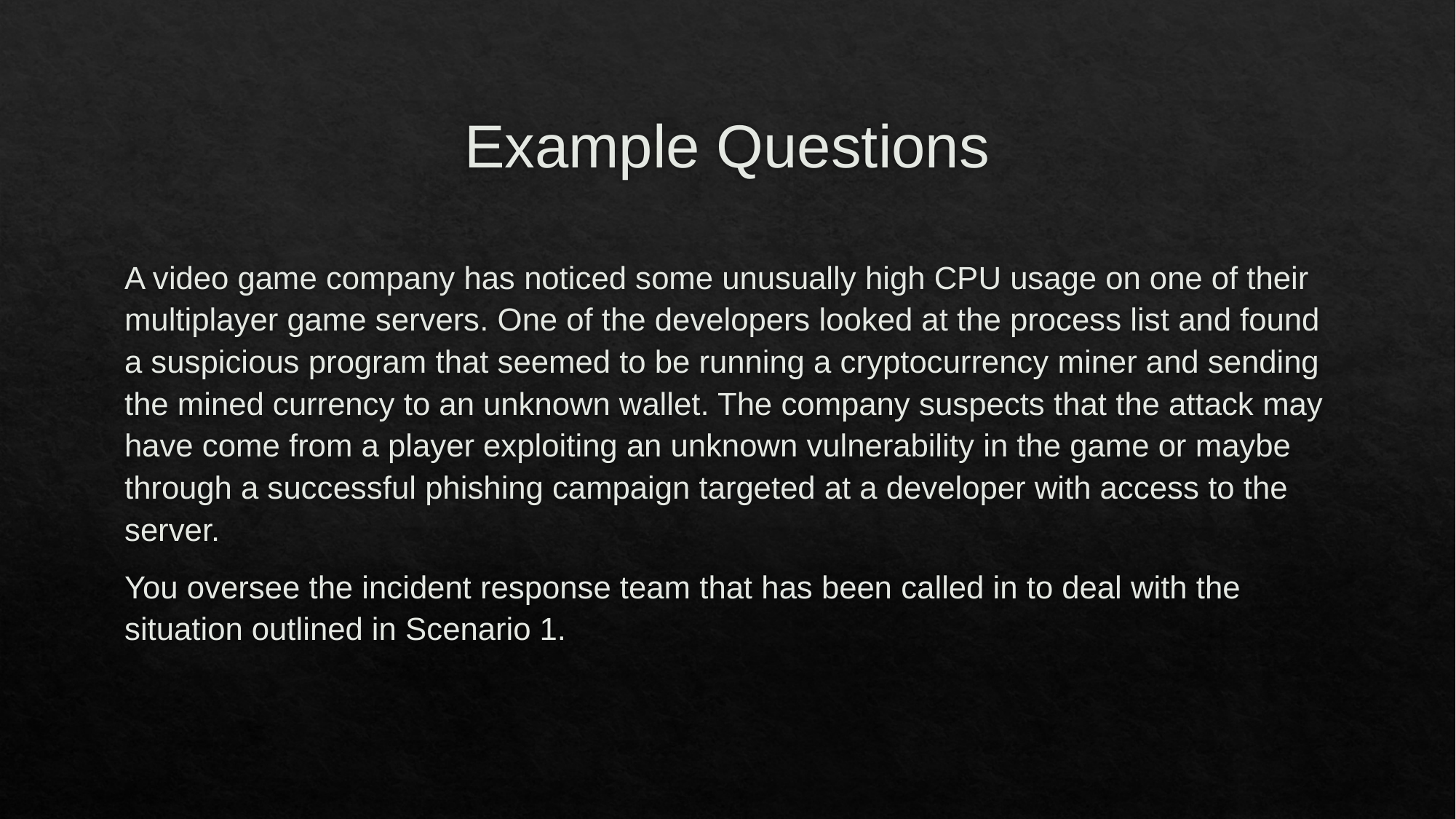

# Example Questions
A video game company has noticed some unusually high CPU usage on one of their multiplayer game servers. One of the developers looked at the process list and found a suspicious program that seemed to be running a cryptocurrency miner and sending the mined currency to an unknown wallet. The company suspects that the attack may have come from a player exploiting an unknown vulnerability in the game or maybe through a successful phishing campaign targeted at a developer with access to the server.
You oversee the incident response team that has been called in to deal with the situation outlined in Scenario 1.